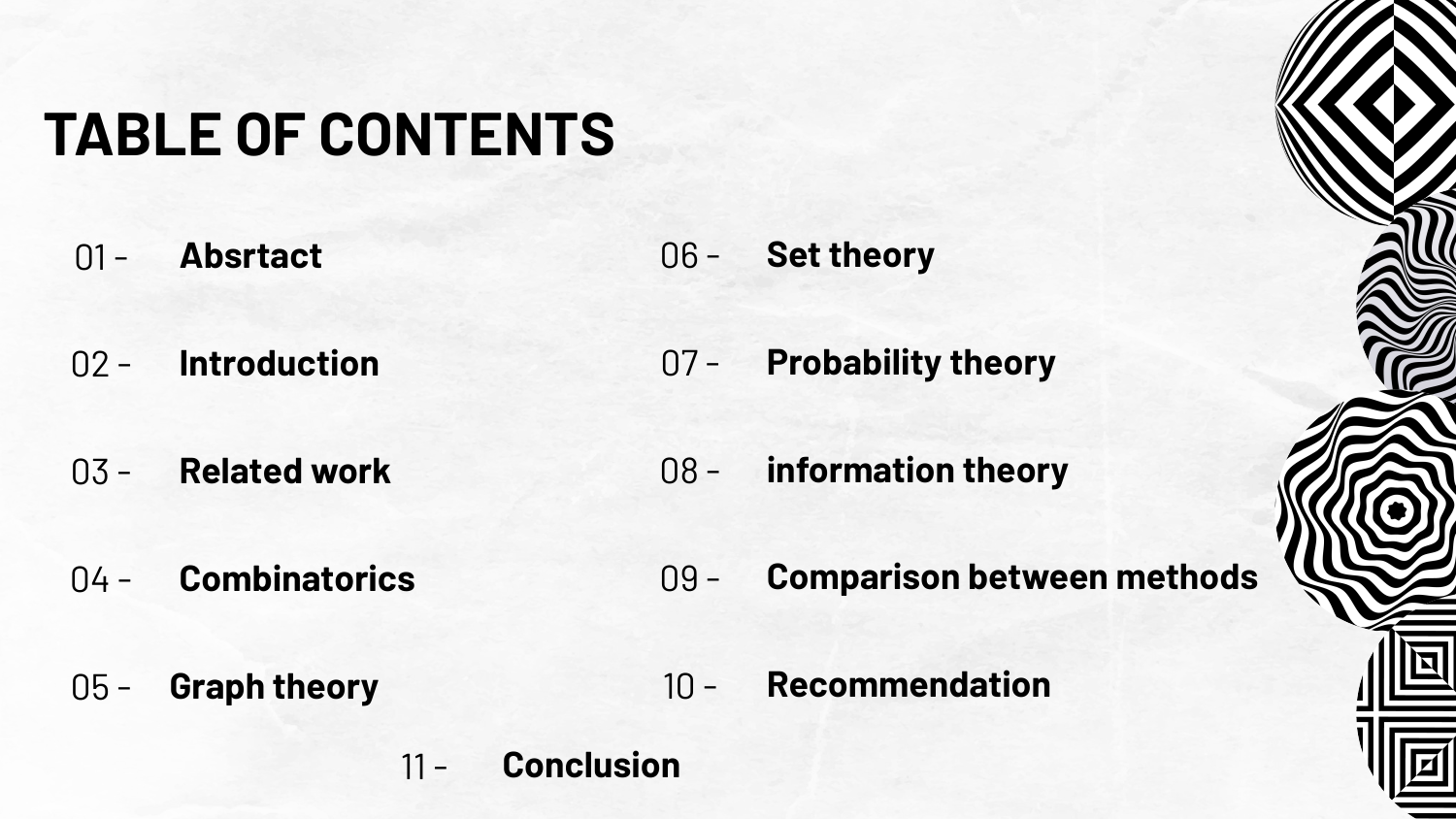

TABLE OF CONTENTS
06 -
# 01 -
Set theory
Absrtact
07 -
02 -
Probability theory
Introduction
08 -
03 -
information theory
Related work
09 -
04 -
Comparison between methods
Combinatorics
10 -
05 -
Recommendation
Graph theory
11 -
Conclusion